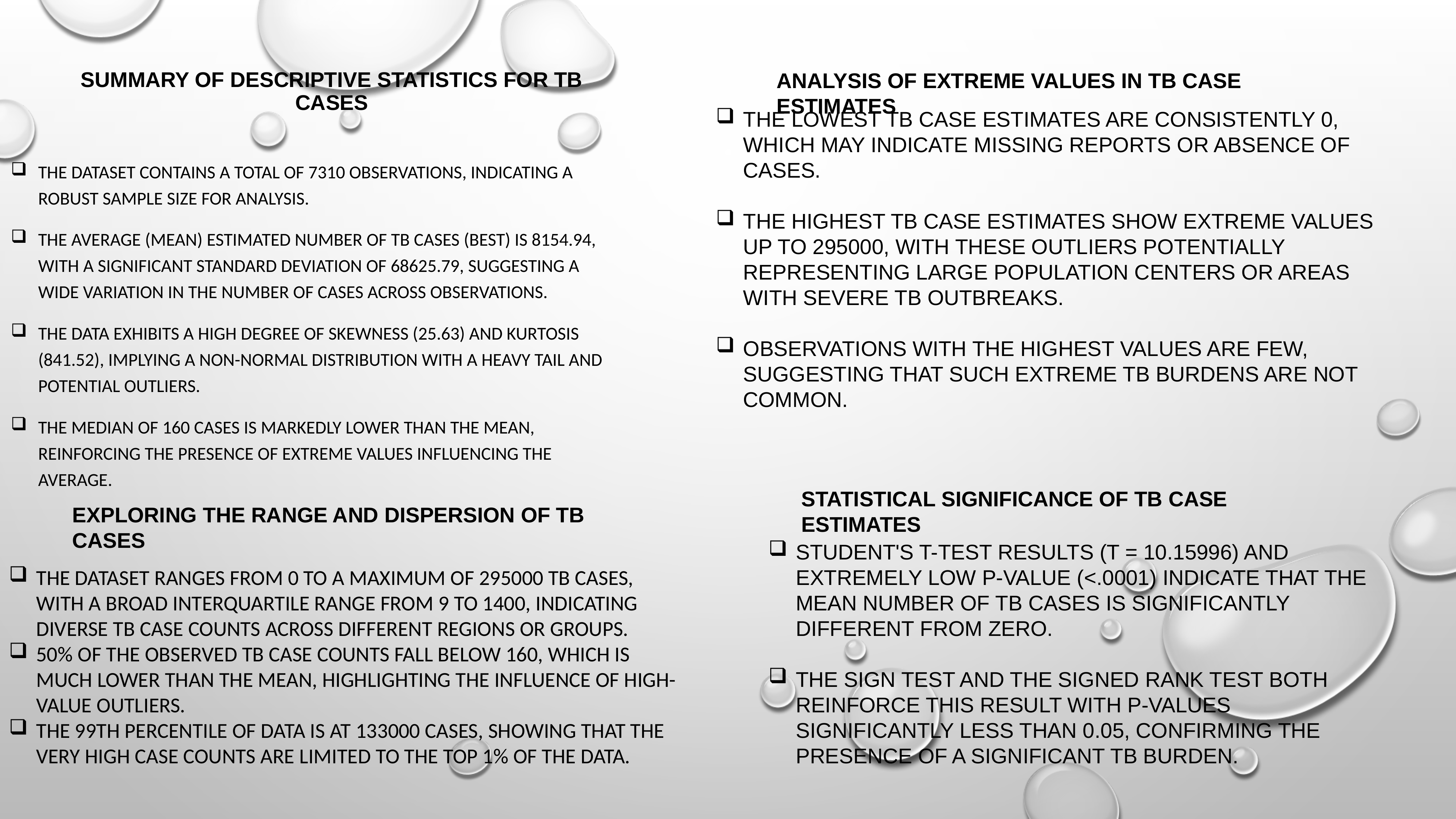

# SUMMARY OF DESCRIPTIVE STATISTICS FOR TB CASES
ANALYSIS OF EXTREME VALUES IN TB CASE ESTIMATES
THE LOWEST TB CASE ESTIMATES ARE CONSISTENTLY 0, WHICH MAY INDICATE MISSING REPORTS OR ABSENCE OF CASES.

THE HIGHEST TB CASE ESTIMATES SHOW EXTREME VALUES UP TO 295000, WITH THESE OUTLIERS POTENTIALLY REPRESENTING LARGE POPULATION CENTERS OR AREAS WITH SEVERE TB OUTBREAKS.

OBSERVATIONS WITH THE HIGHEST VALUES ARE FEW, SUGGESTING THAT SUCH EXTREME TB BURDENS ARE NOT COMMON.
The dataset contains a total of 7310 observations, indicating a robust sample size for analysis.
The average (mean) estimated number of TB cases (best) is 8154.94, with a significant standard deviation of 68625.79, suggesting a wide variation in the number of cases across observations.
The data exhibits a high degree of skewness (25.63) and kurtosis (841.52), implying a non-normal distribution with a heavy tail and potential outliers.
The median of 160 cases is markedly lower than the mean, reinforcing the presence of extreme values influencing the average.
STATISTICAL SIGNIFICANCE OF TB CASE ESTIMATES
EXPLORING THE RANGE AND DISPERSION OF TB CASES
THE DATASET RANGES FROM 0 TO A MAXIMUM OF 295000 TB CASES, WITH A BROAD INTERQUARTILE RANGE FROM 9 TO 1400, INDICATING DIVERSE TB CASE COUNTS ACROSS DIFFERENT REGIONS OR GROUPS.
50% OF THE OBSERVED TB CASE COUNTS FALL BELOW 160, WHICH IS MUCH LOWER THAN THE MEAN, HIGHLIGHTING THE INFLUENCE OF HIGH-VALUE OUTLIERS.
THE 99TH PERCENTILE OF DATA IS AT 133000 CASES, SHOWING THAT THE VERY HIGH CASE COUNTS ARE LIMITED TO THE TOP 1% OF THE DATA.
STUDENT'S T-TEST RESULTS (T = 10.15996) AND EXTREMELY LOW P-VALUE (<.0001) INDICATE THAT THE MEAN NUMBER OF TB CASES IS SIGNIFICANTLY DIFFERENT FROM ZERO.

THE SIGN TEST AND THE SIGNED RANK TEST BOTH REINFORCE THIS RESULT WITH P-VALUES SIGNIFICANTLY LESS THAN 0.05, CONFIRMING THE PRESENCE OF A SIGNIFICANT TB BURDEN.